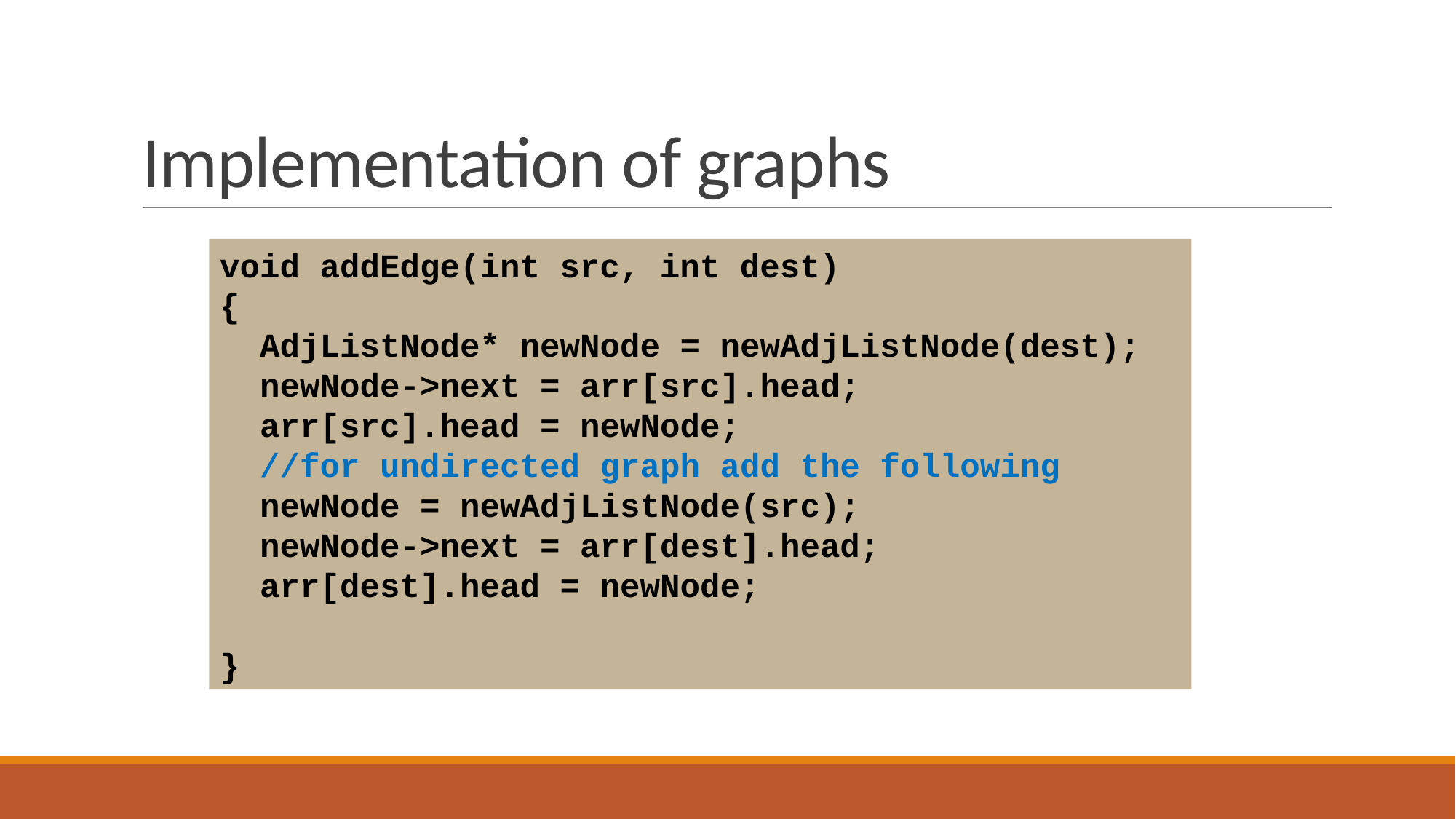

# Implementation of graphs
void addEdge(int src, int dest)
{
  AdjListNode* newNode = newAdjListNode(dest);
  newNode->next = arr[src].head;
  arr[src].head = newNode;
  //for undirected graph add the following
  newNode = newAdjListNode(src);
  newNode->next = arr[dest].head;
  arr[dest].head = newNode;

}
9